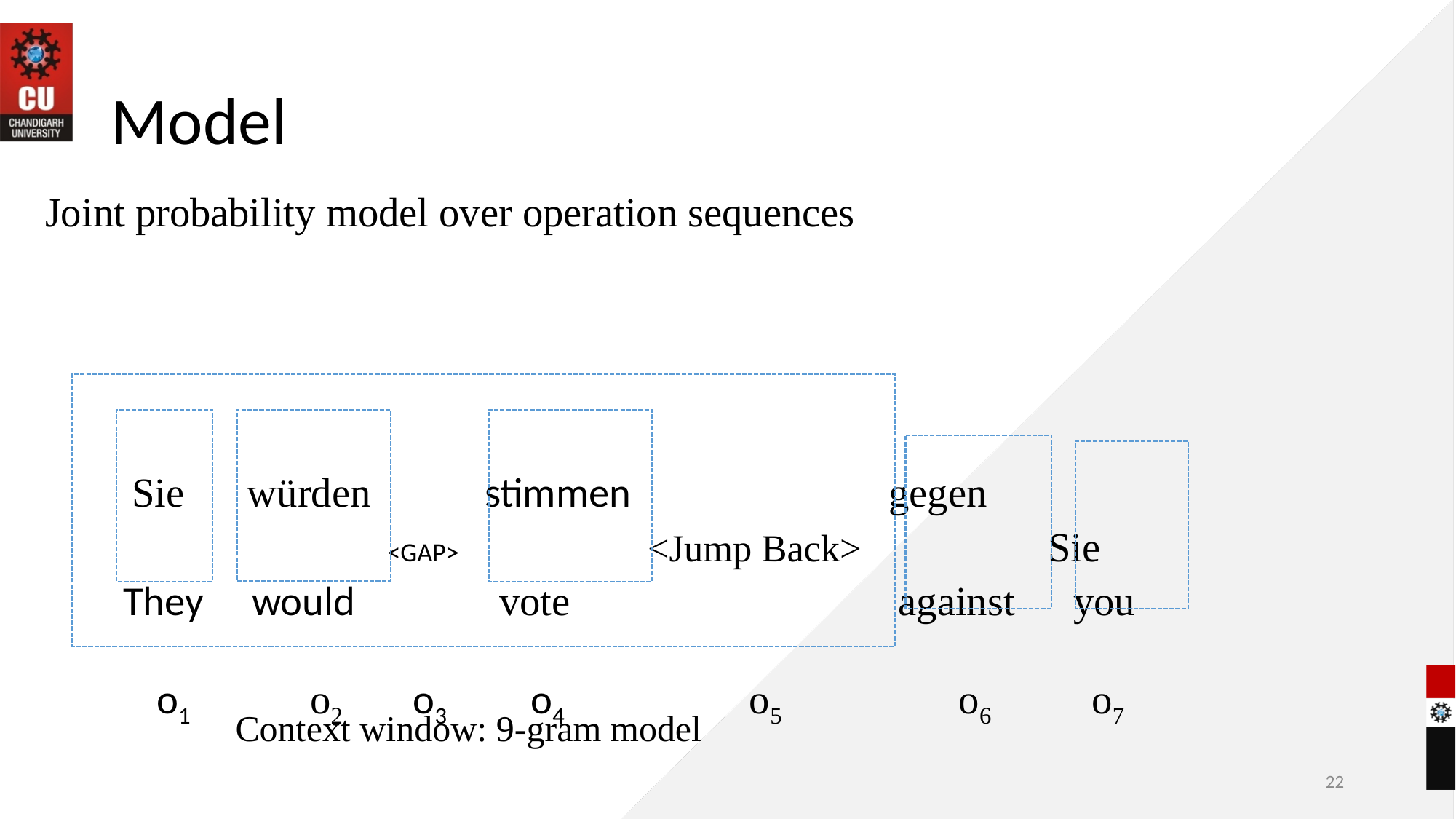

# Model
Joint probability model over operation sequences

             Sie         würden                   stimmen                                           gegen
                                                         <GAP>                               <Jump Back>                  Sie
             They        would                        vote                                                      against         you

                  o1                    o2           o3              o4                             o5                            o6                o7

Context window: 9-gram model
22